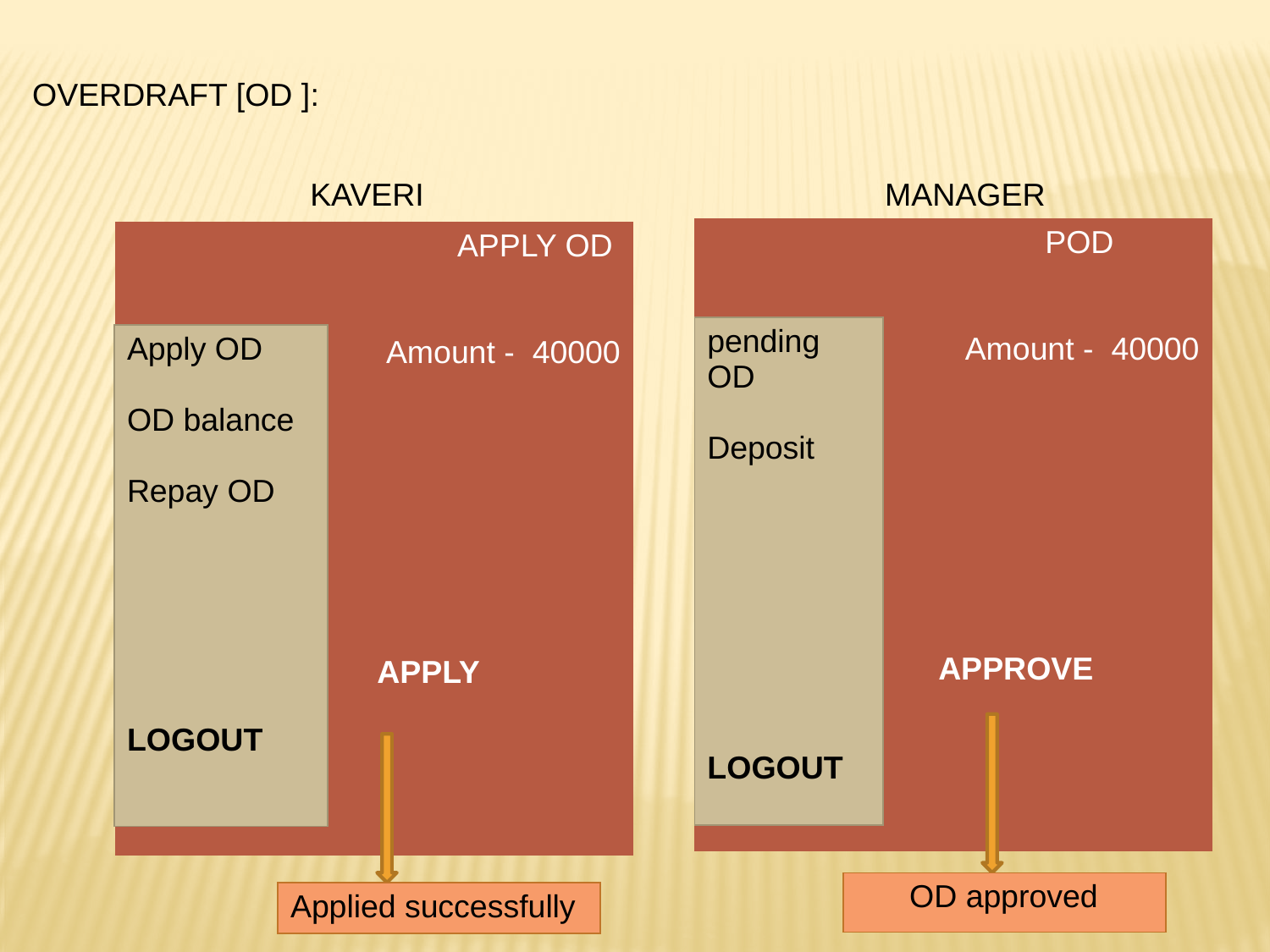

OVERDRAFT [OD ]:

KAVERI
MANAGER
| POD Amount - 40000 APPROVE CANCEL |
| --- |
| APPLY OD Amount - 40000 APPLY CANCEL |
| --- |
| pending OD Deposit LOGOUT |
| --- |
| Apply OD OD balance Repay OD LOGOUT |
| --- |

| OD approved |
| --- |
| Applied successfully |
| --- |